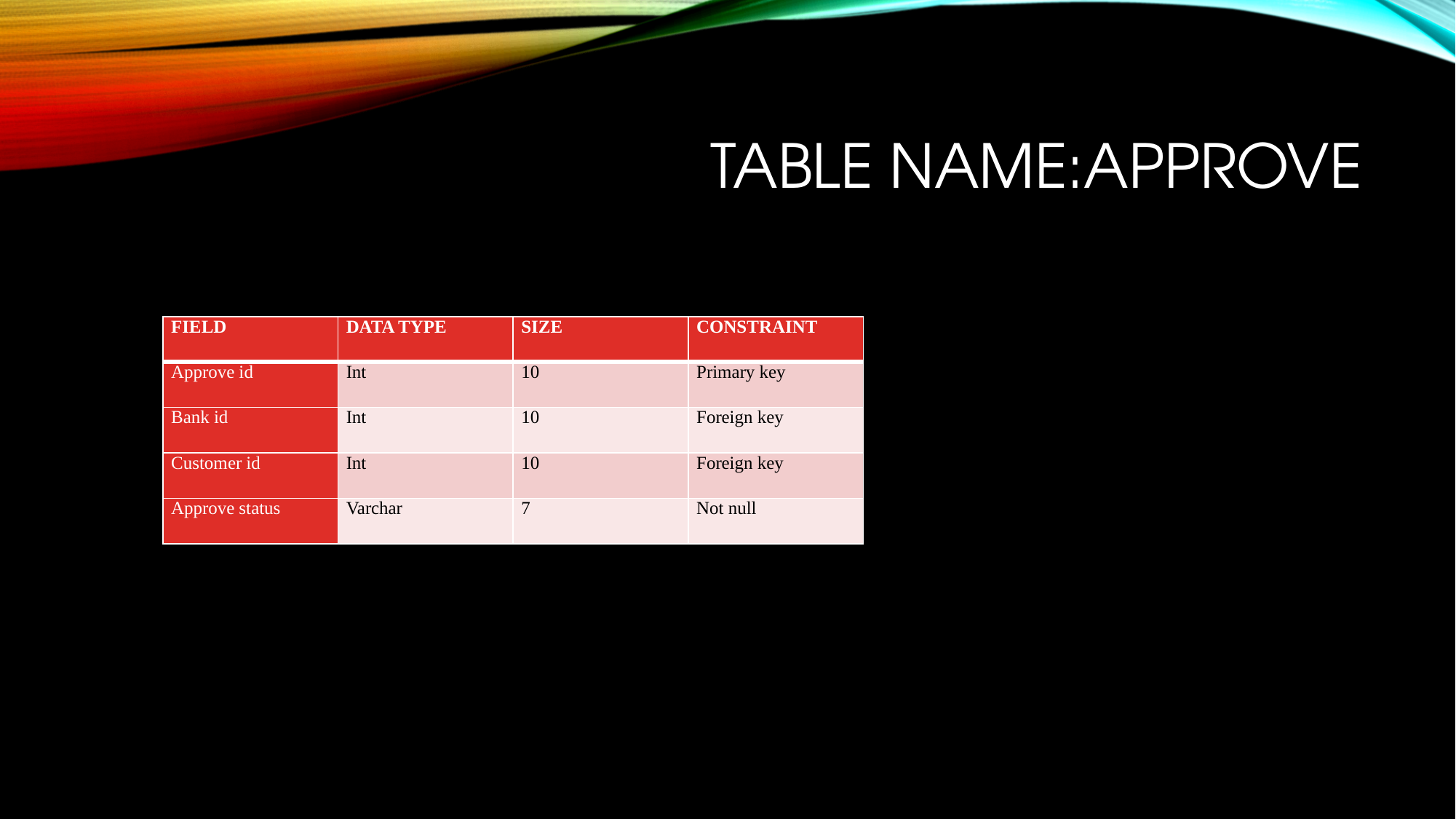

# TABLE NAME:Approve
| FIELD | DATA TYPE | SIZE | CONSTRAINT |
| --- | --- | --- | --- |
| Approve id | Int | 10 | Primary key |
| Bank id | Int | 10 | Foreign key |
| Customer id | Int | 10 | Foreign key |
| Approve status | Varchar | 7 | Not null |